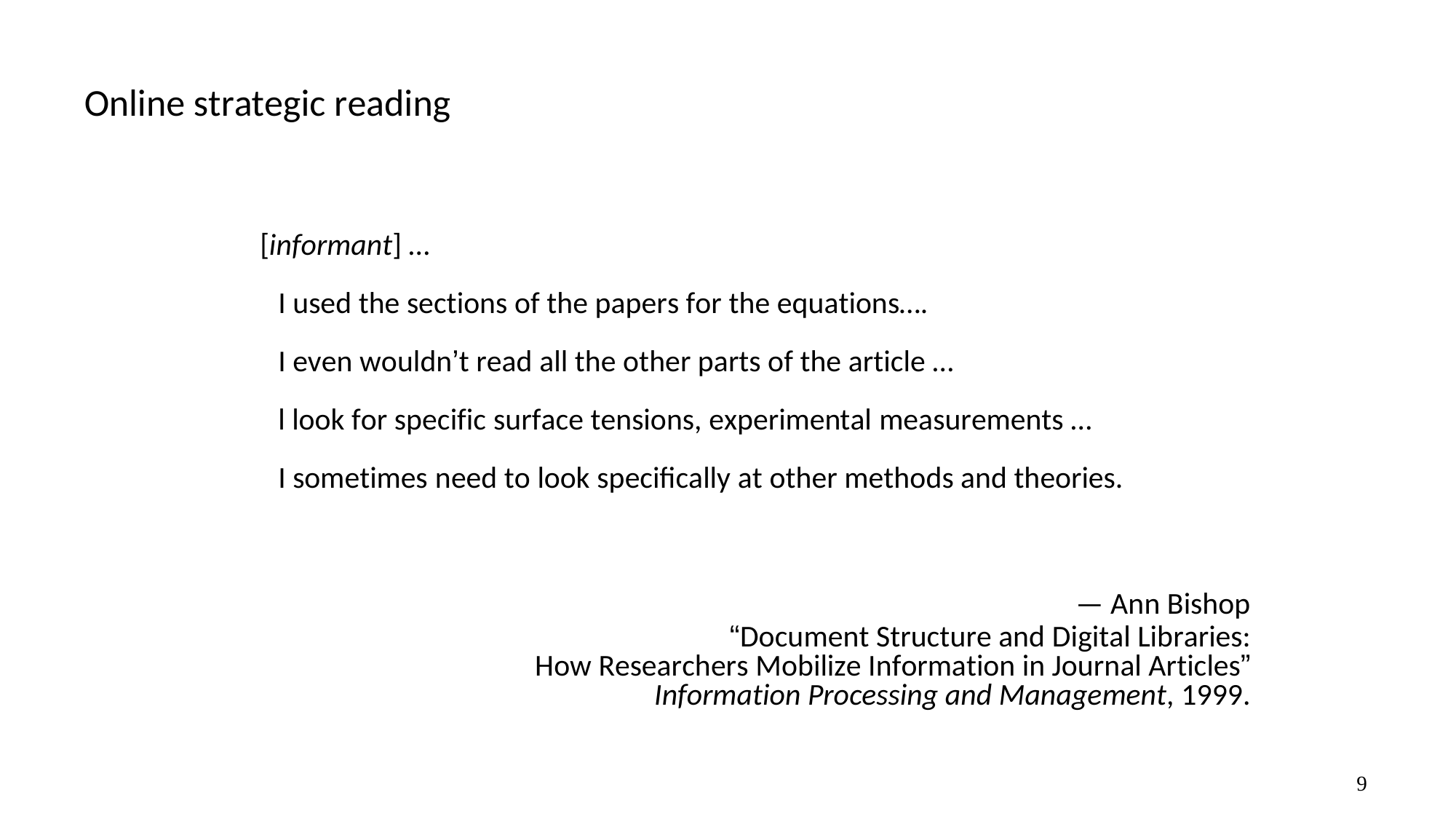

Online strategic reading
[informant] …
I used the sections of the papers for the equations….
I even wouldn’t read all the other parts of the article …
l look for specific surface tensions, experimental measurements …
I sometimes need to look specifically at other methods and theories.

— Ann Bishop
“Document Structure and Digital Libraries: How Researchers Mobilize Information in Journal Articles” Information Processing and Management, 1999.
9